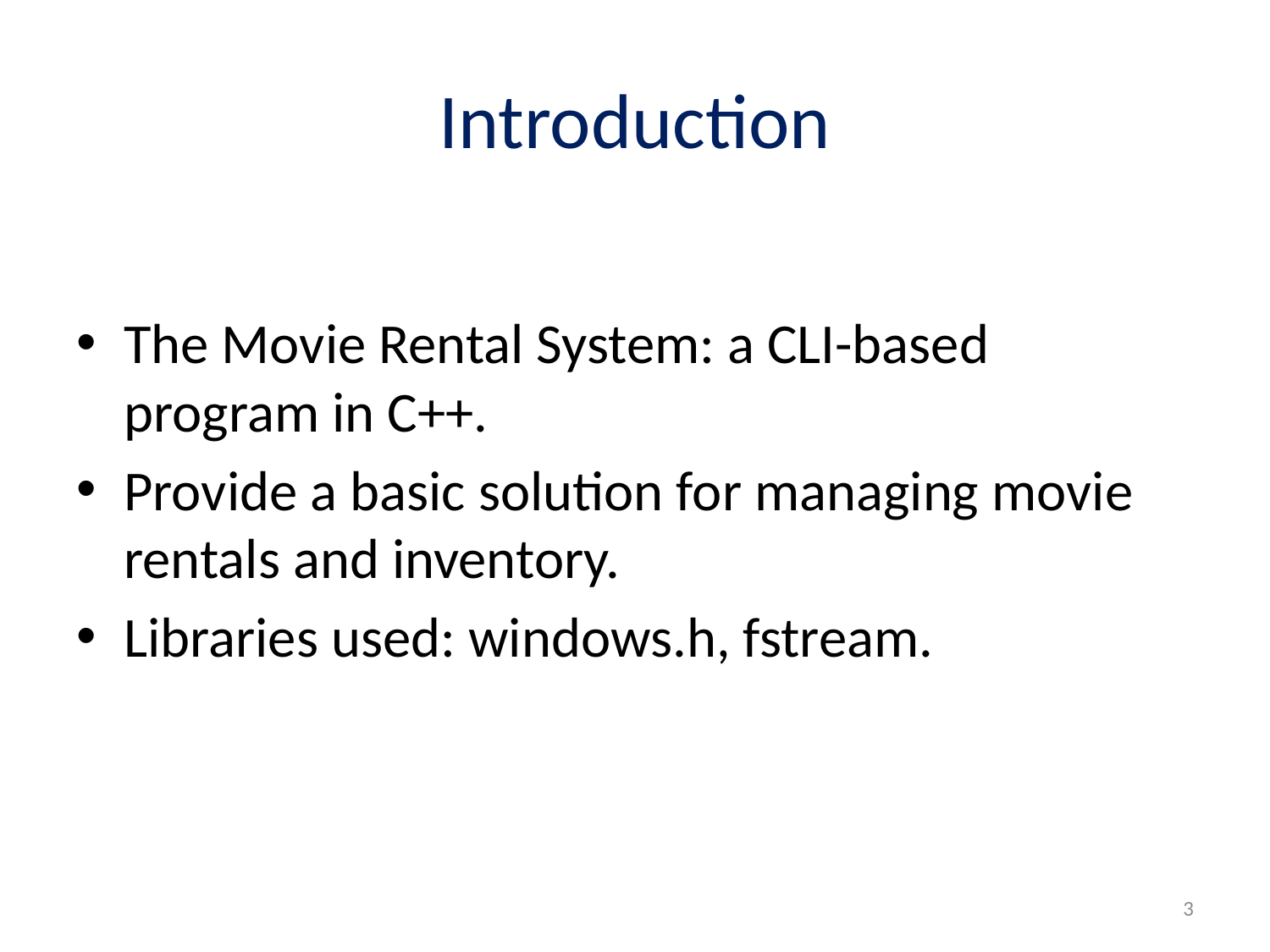

# Introduction

The Movie Rental System: a CLI-based program in C++.
Provide a basic solution for managing movie rentals and inventory.
Libraries used: windows.h, fstream.

3